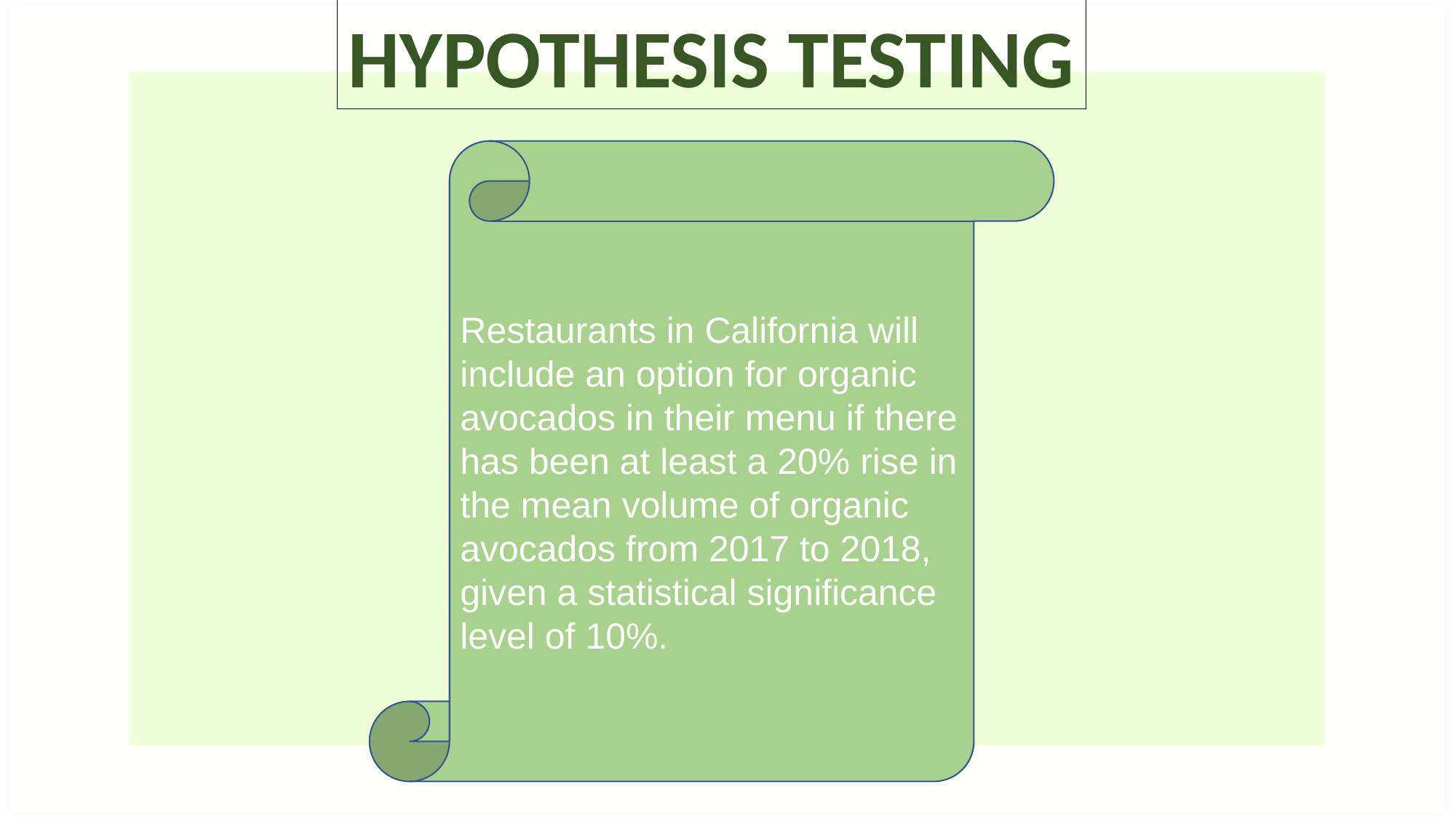

HYPOTHESIS TESTING
Restaurants in California will include an option for organic avocados in their menu if there has been at least a 20% rise in the mean volume of organic avocados from 2017 to 2018, given a statistical significance level of 10%.